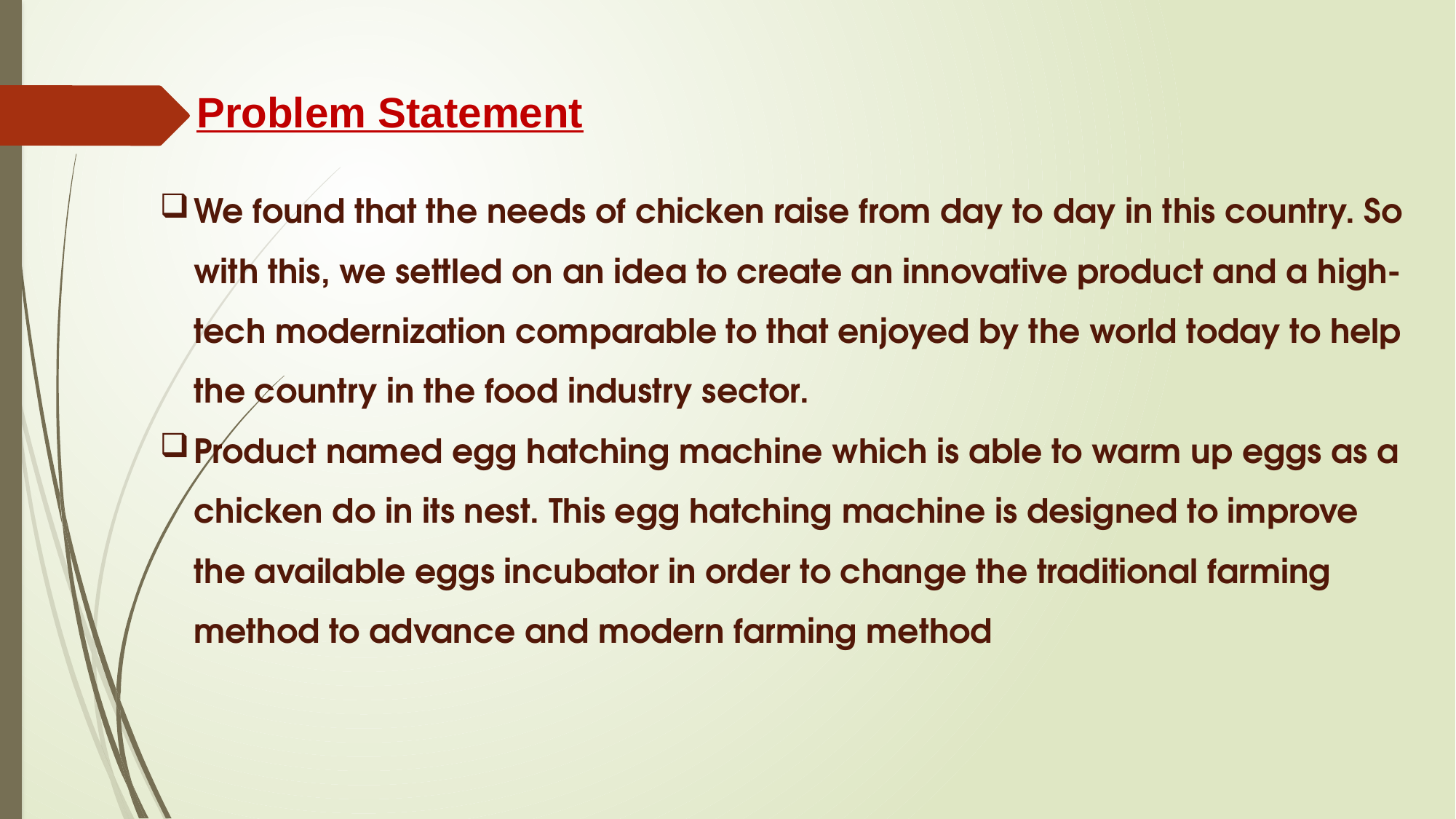

Problem Statement
We found that the needs of chicken raise from day to day in this country. So with this, we settled on an idea to create an innovative product and a high-tech modernization comparable to that enjoyed by the world today to help the country in the food industry sector.
Product named egg hatching machine which is able to warm up eggs as a chicken do in its nest. This egg hatching machine is designed to improve the available eggs incubator in order to change the traditional farming method to advance and modern farming method